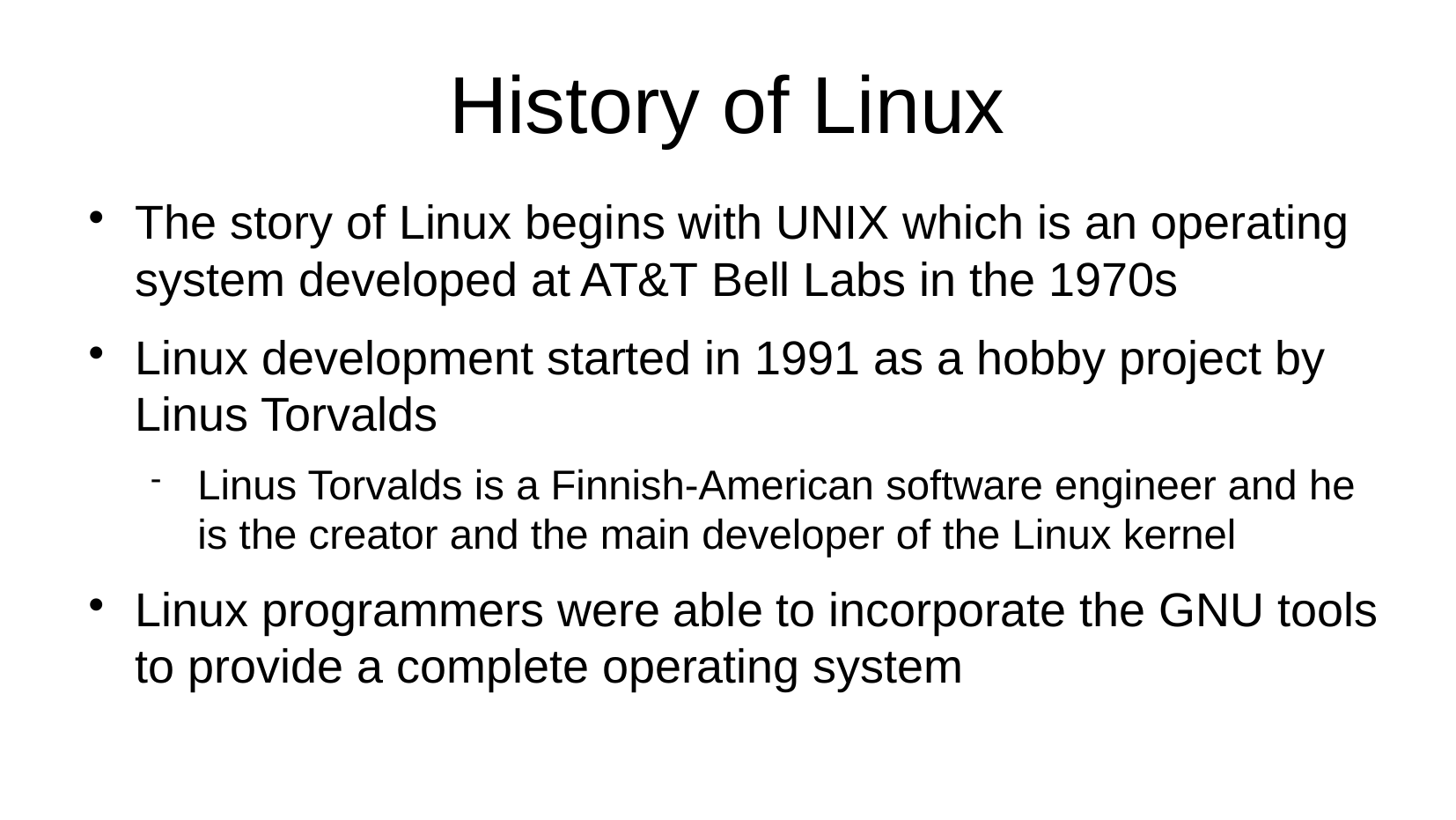

# History of Linux
The story of Linux begins with UNIX which is an operating system developed at AT&T Bell Labs in the 1970s
Linux development started in 1991 as a hobby project by Linus Torvalds
Linus Torvalds is a Finnish-American software engineer and he is the creator and the main developer of the Linux kernel
Linux programmers were able to incorporate the GNU tools to provide a complete operating system